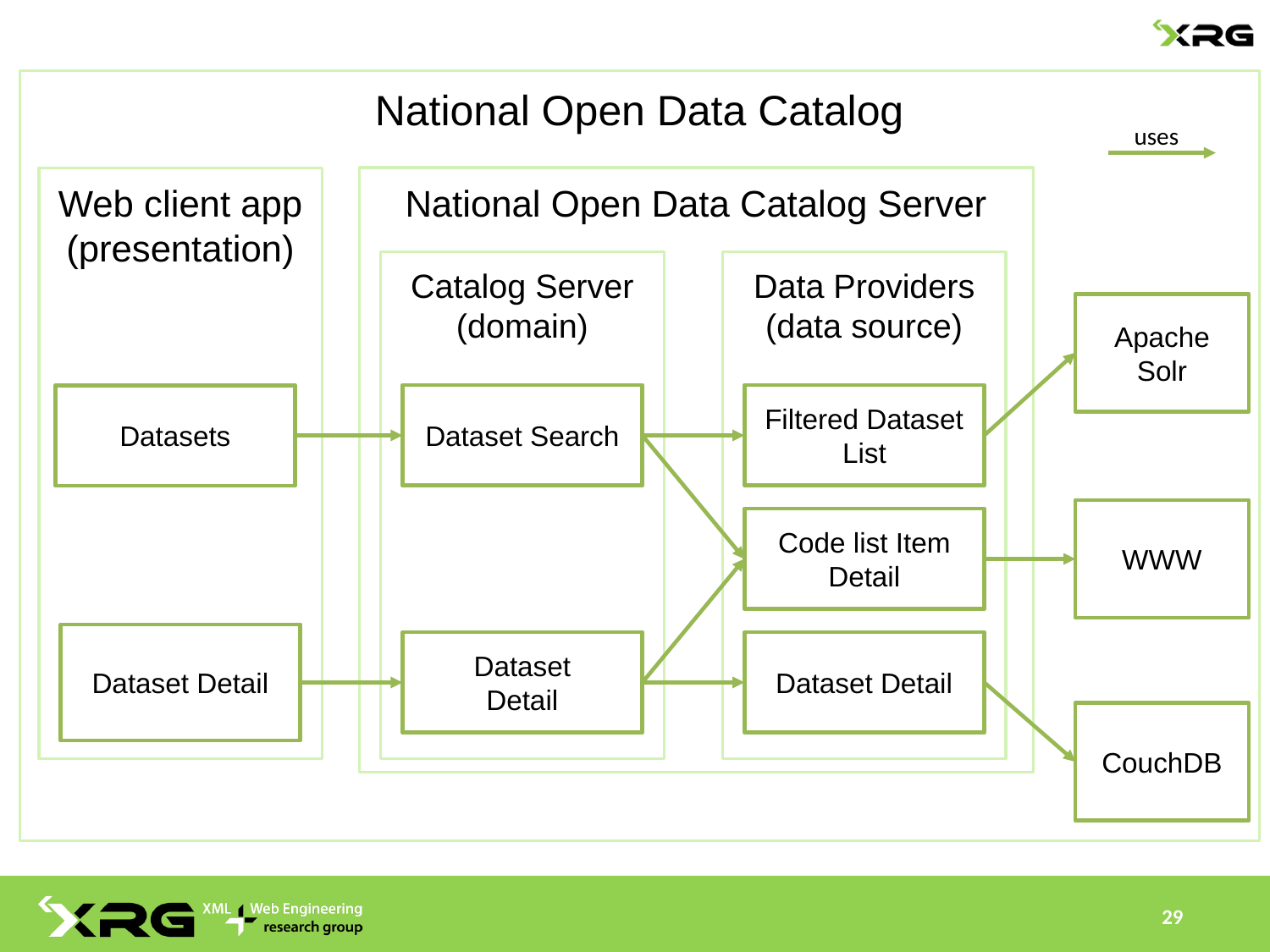

National Open Data Catalog
uses
Web client app
(presentation)
National Open Data Catalog Server
Catalog Server
(domain)
Data Providers
(data source)
Apache
Solr
Dataset Search
Filtered Dataset List
Datasets
WWW
Code list Item Detail
Dataset Detail
Dataset
Detail
Dataset Detail
CouchDB
29